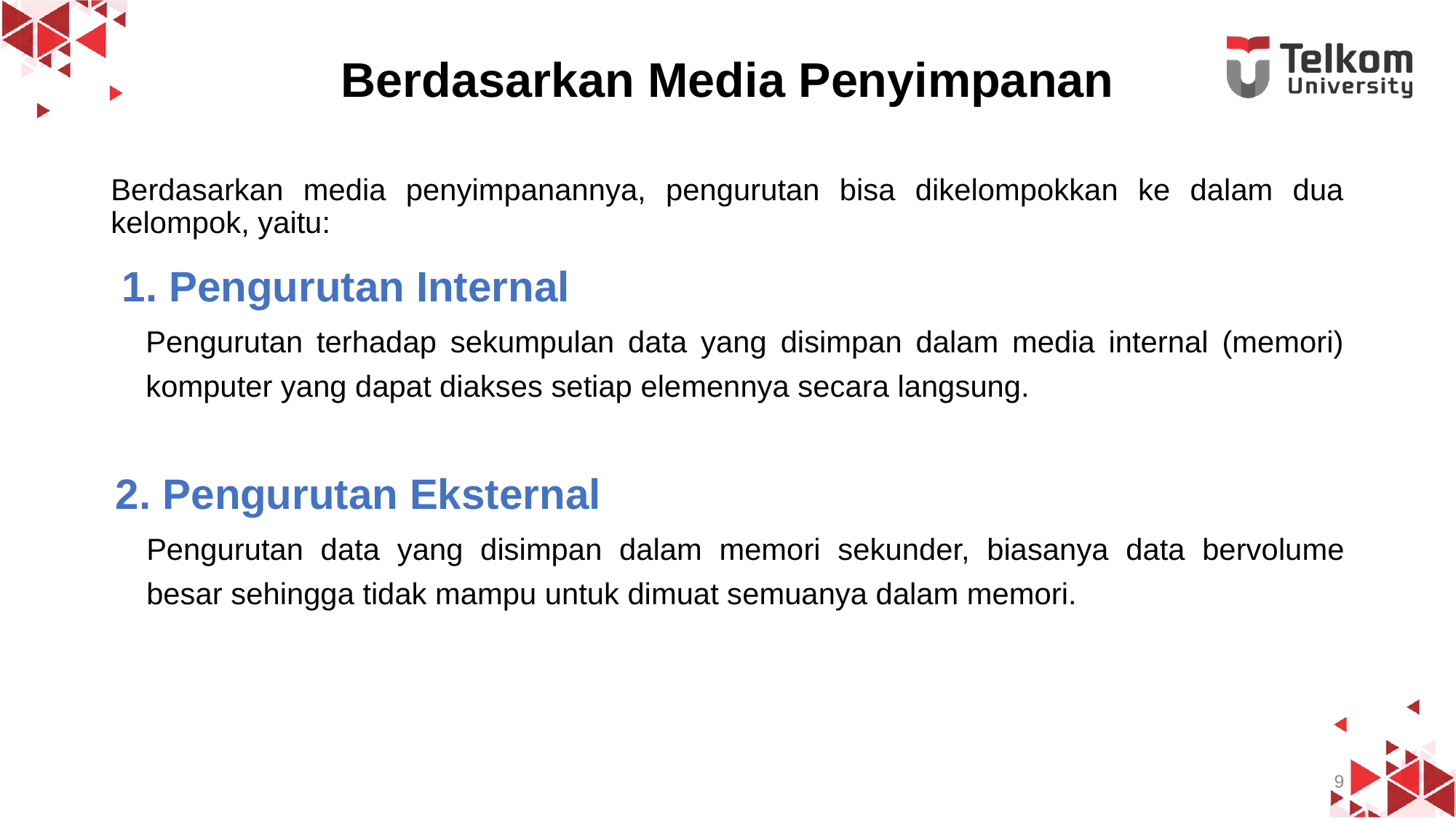

# Berdasarkan Media Penyimpanan
Berdasarkan media penyimpanannya, pengurutan bisa dikelompokkan ke dalam dua kelompok, yaitu:
1. Pengurutan Internal
Pengurutan terhadap sekumpulan data yang disimpan dalam media internal (memori) komputer yang dapat diakses setiap elemennya secara langsung.
2. Pengurutan Eksternal
Pengurutan data yang disimpan dalam memori sekunder, biasanya data bervolume besar sehingga tidak mampu untuk dimuat semuanya dalam memori.
9